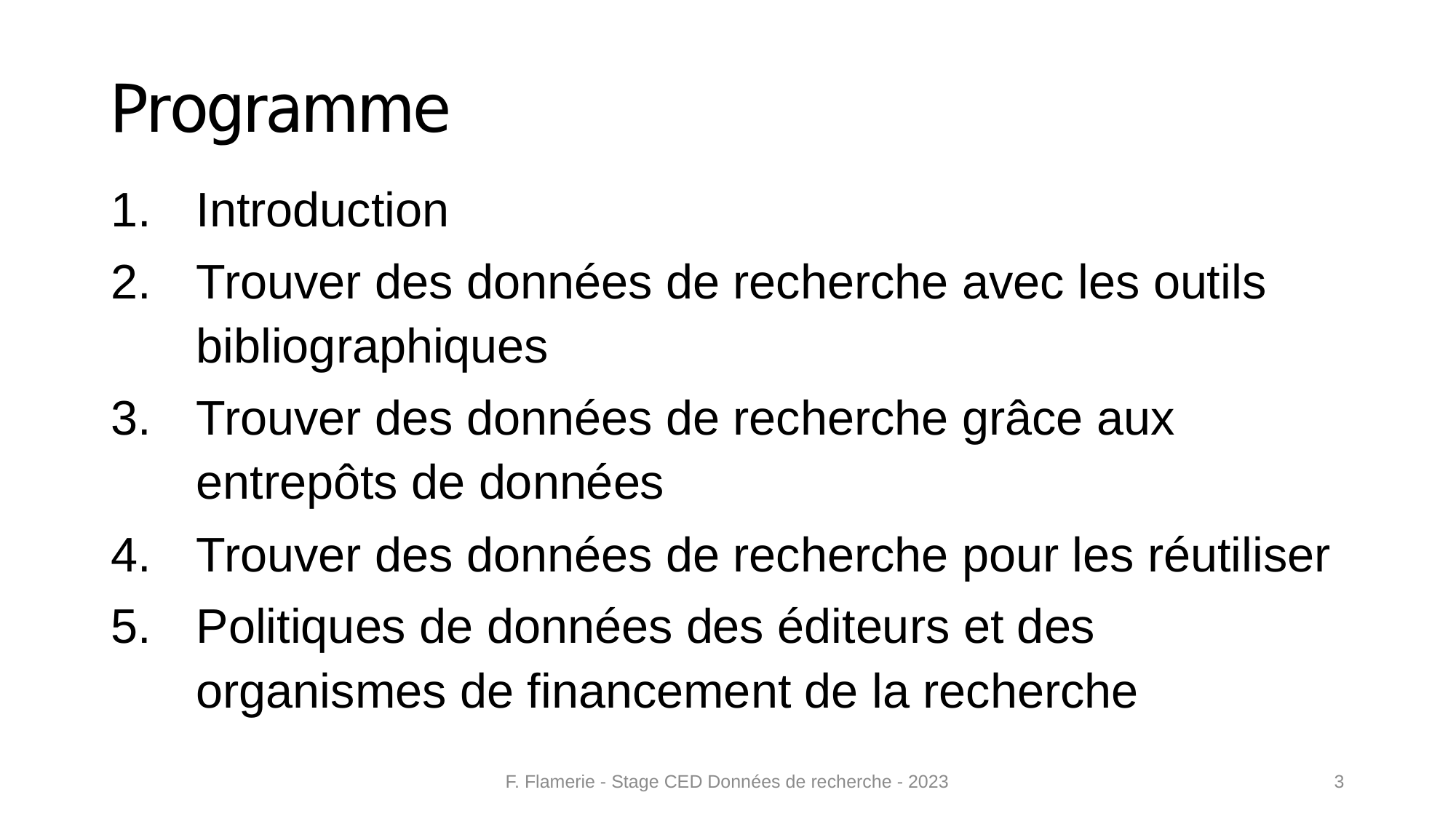

# Programme
Introduction
Trouver des données de recherche avec les outils bibliographiques
Trouver des données de recherche grâce aux entrepôts de données
Trouver des données de recherche pour les réutiliser
Politiques de données des éditeurs et des organismes de financement de la recherche
F. Flamerie - Stage CED Données de recherche - 2023
3